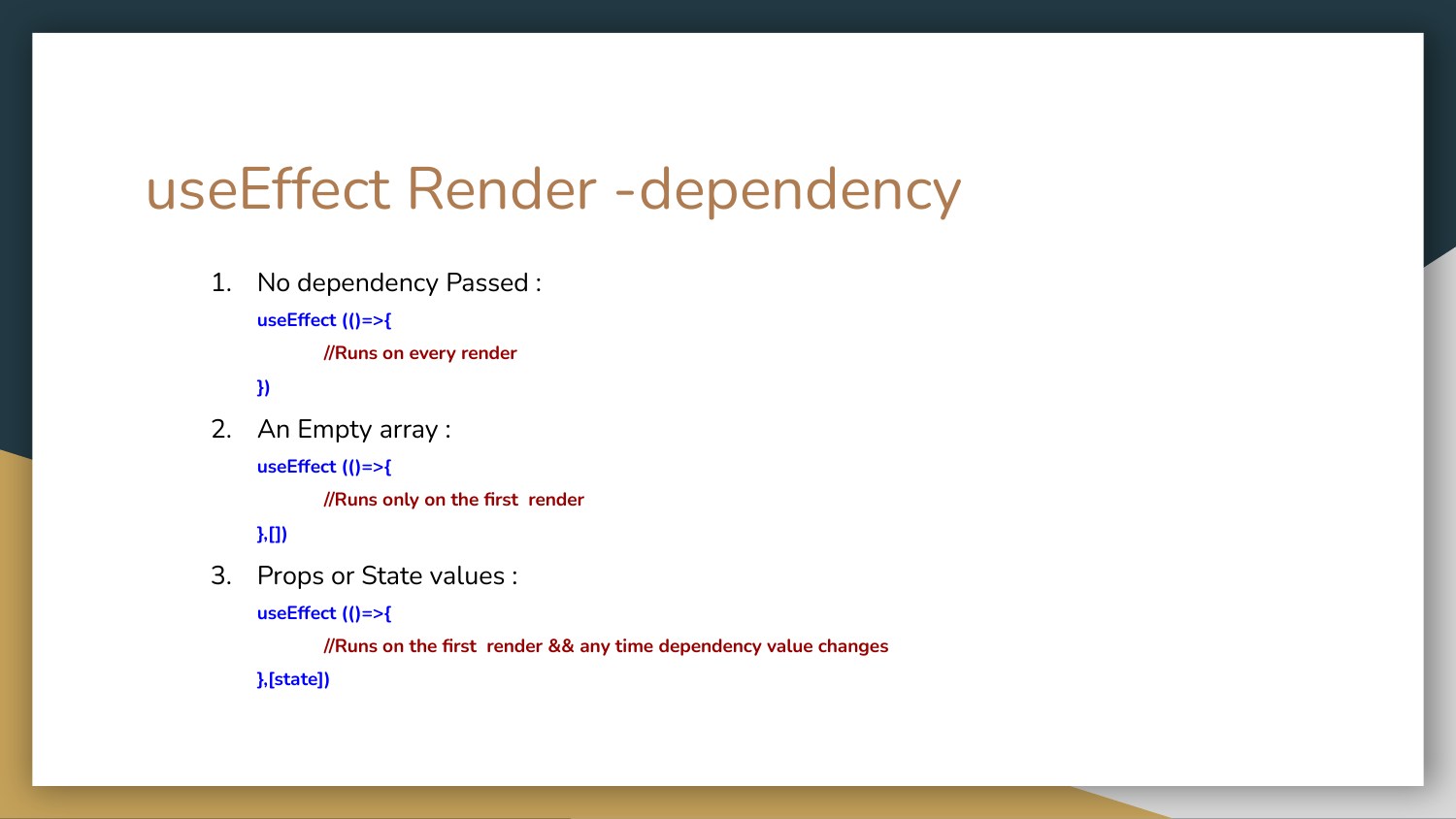

# useEffect Render -dependency
No dependency Passed :
useEffect (()=>{
//Runs on every render
})
An Empty array :
useEffect (()=>{
//Runs only on the first  render
},[])
Props or State values :
useEffect (()=>{
//Runs on the first  render && any time dependency value changes
},[state])